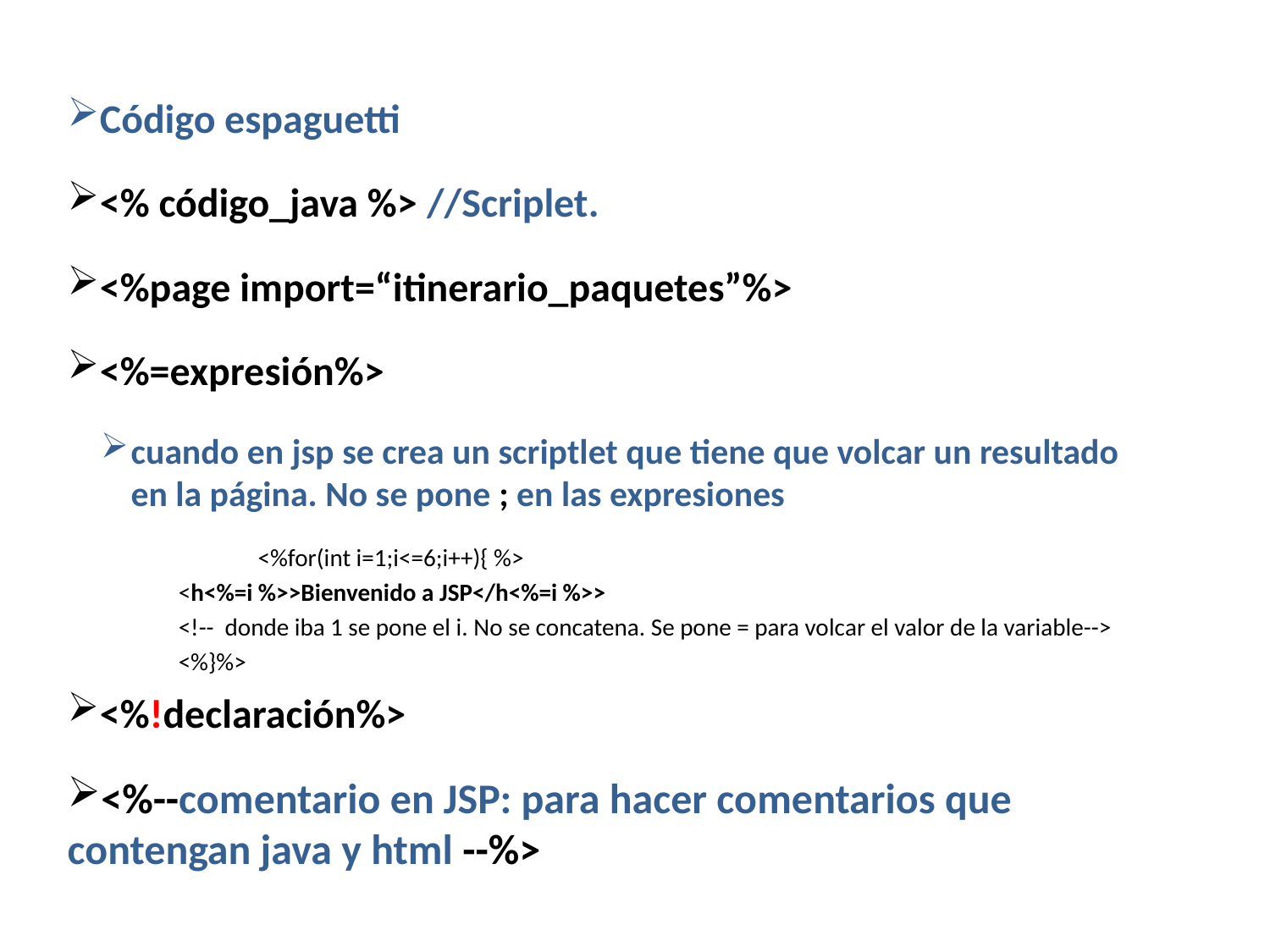

Código espaguetti
<% código_java %> //Scriplet.
<%page import=“itinerario_paquetes”%>
<%=expresión%>
cuando en jsp se crea un scriptlet que tiene que volcar un resultado en la página. No se pone ; en las expresiones
	<%for(int i=1;i<=6;i++){ %>
<h<%=i %>>Bienvenido a JSP</h<%=i %>>
<!--  donde iba 1 se pone el i. No se concatena. Se pone = para volcar el valor de la variable-->
<%}%>
<%!declaración%>
<%--comentario en JSP: para hacer comentarios que contengan java y html --%>